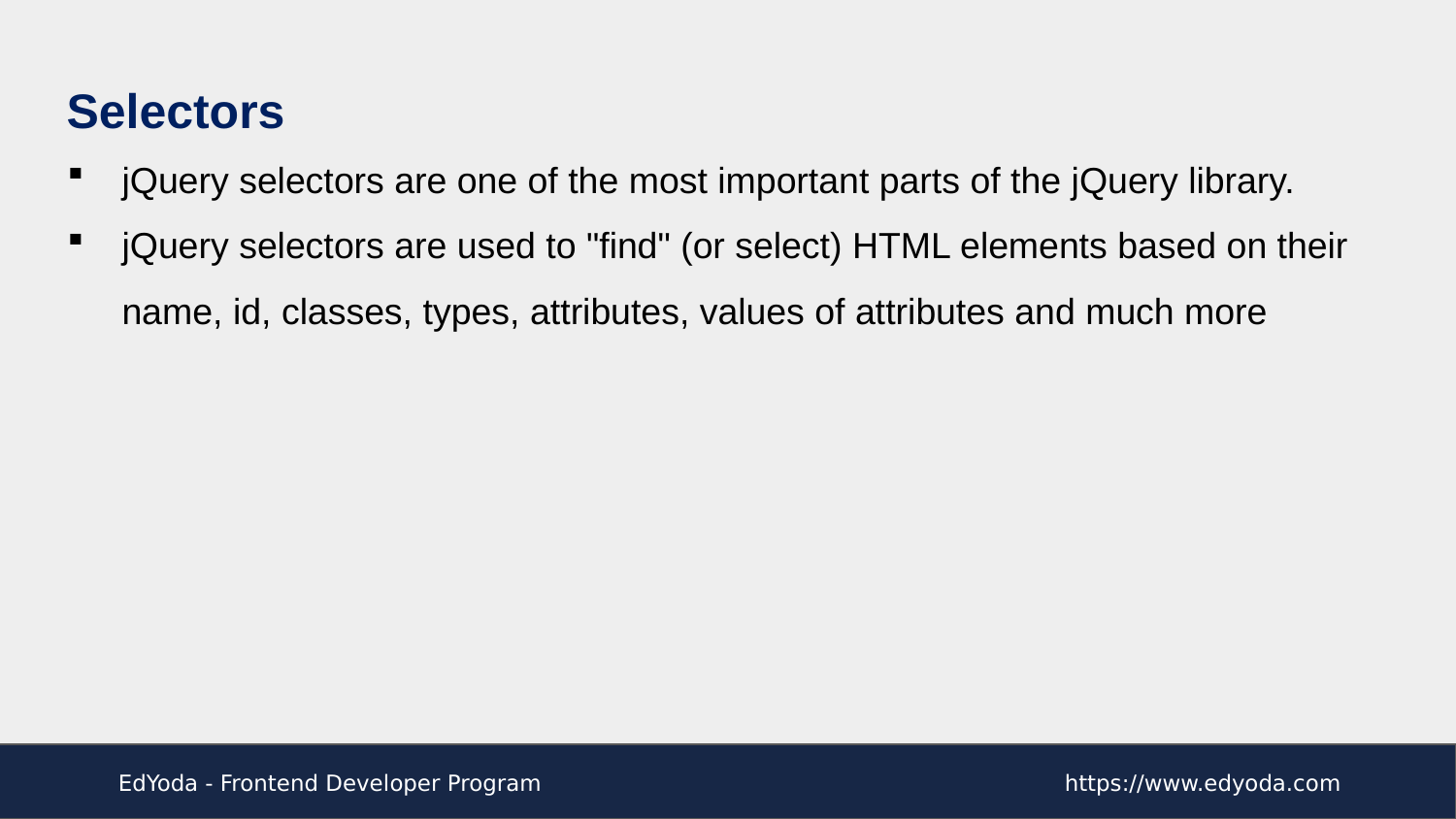

# Selectors
jQuery selectors are one of the most important parts of the jQuery library.
jQuery selectors are used to "find" (or select) HTML elements based on their name, id, classes, types, attributes, values of attributes and much more

EdYoda - Frontend Developer Program
https://www.edyoda.com